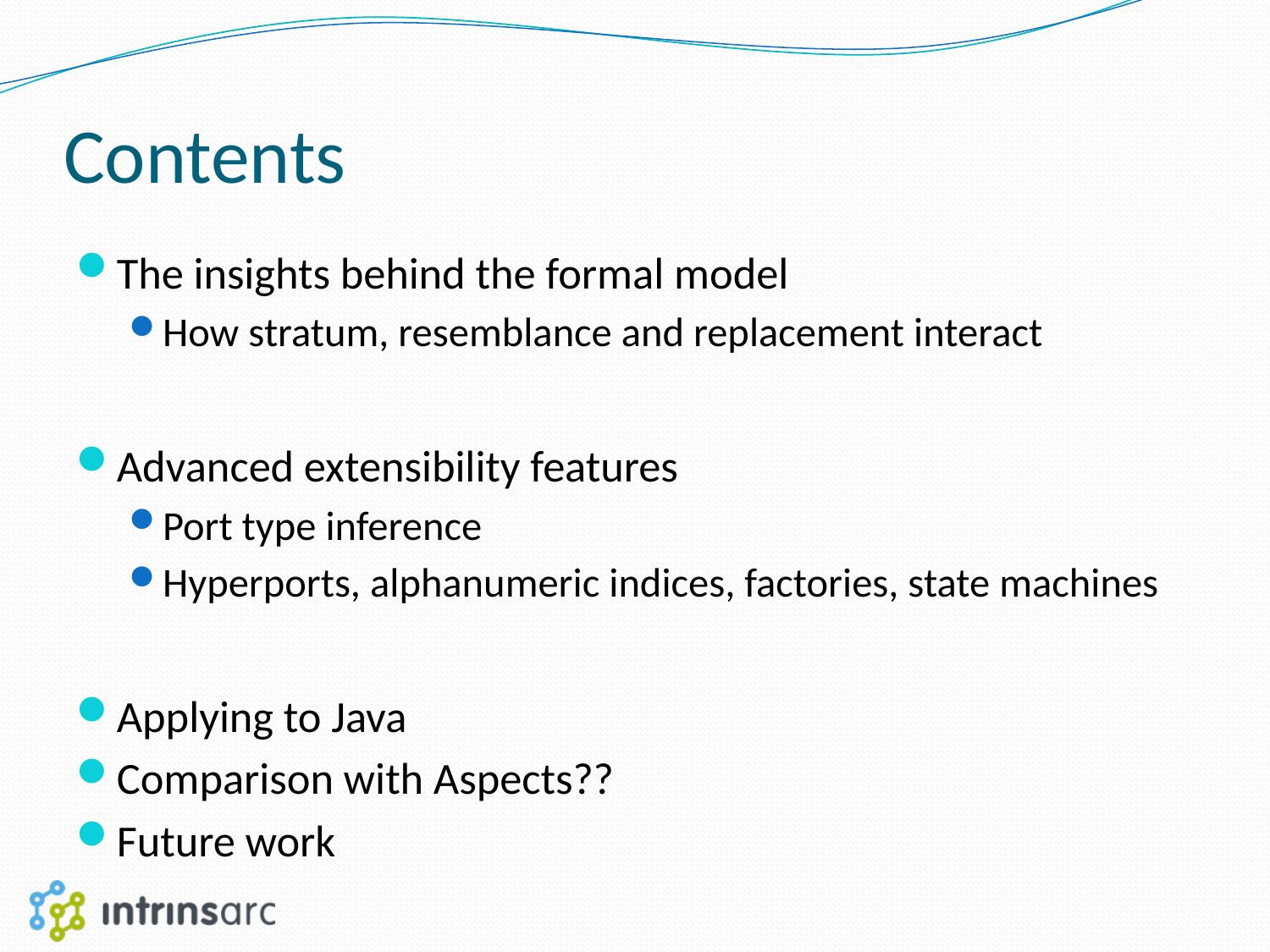

# Contents
The insights behind the formal model
How stratum, resemblance and replacement interact

Advanced extensibility features
Port type inference
Hyperports, alphanumeric indices, factories, state machines

Applying to Java
Comparison with Aspects??
Future work